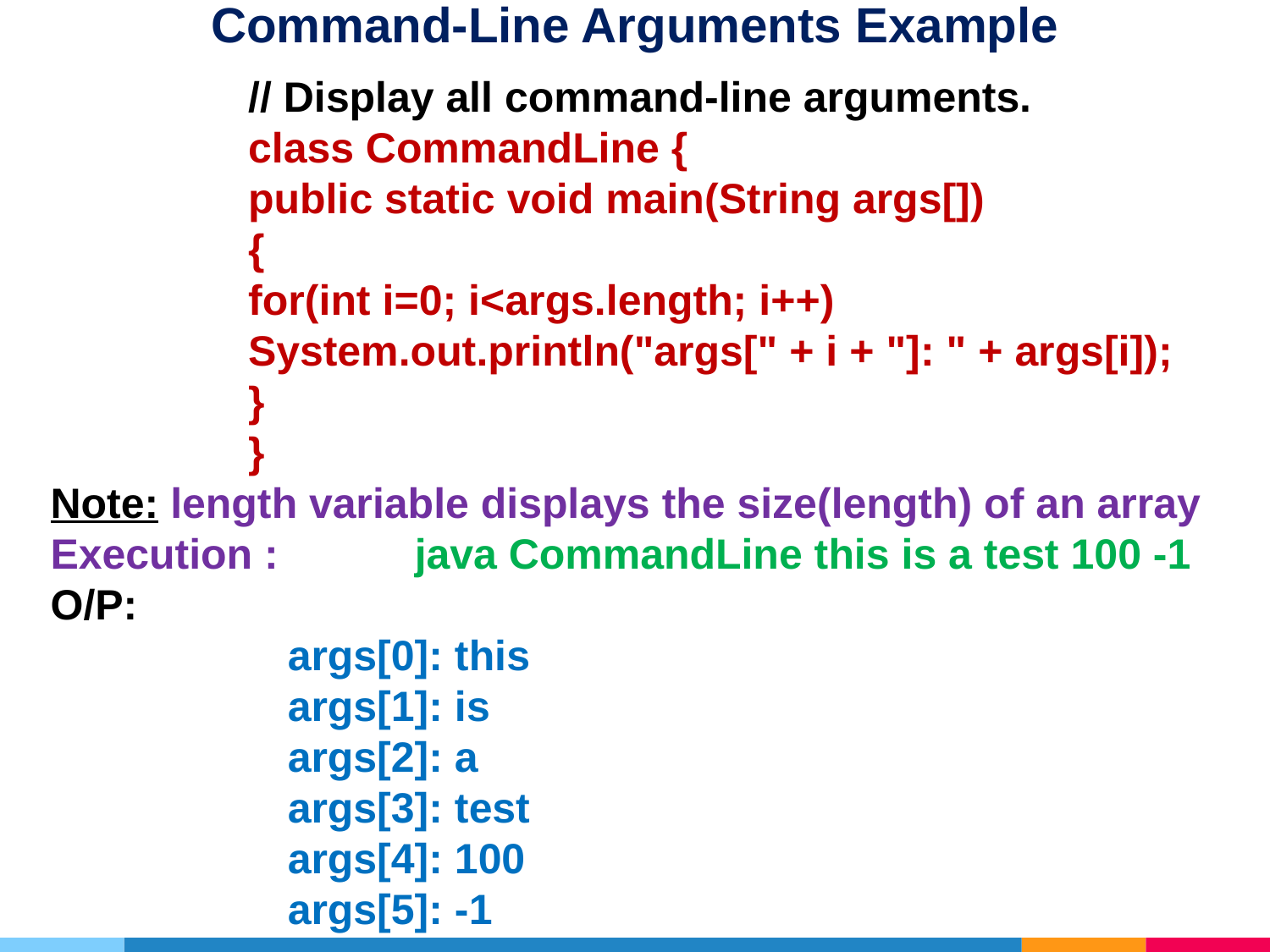

# Command-Line Arguments Example
// Display all command-line arguments.
class CommandLine {
public static void main(String args[])
{
for(int i=0; i<args.length; i++)
System.out.println("args[" + i + "]: " + args[i]);
}
}
Note: length variable displays the size(length) of an array
Execution : 	java CommandLine this is a test 100 -1
O/P:
		args[0]: this
		args[1]: is
		args[2]: a
		args[3]: test
		args[4]: 100
		args[5]: -1